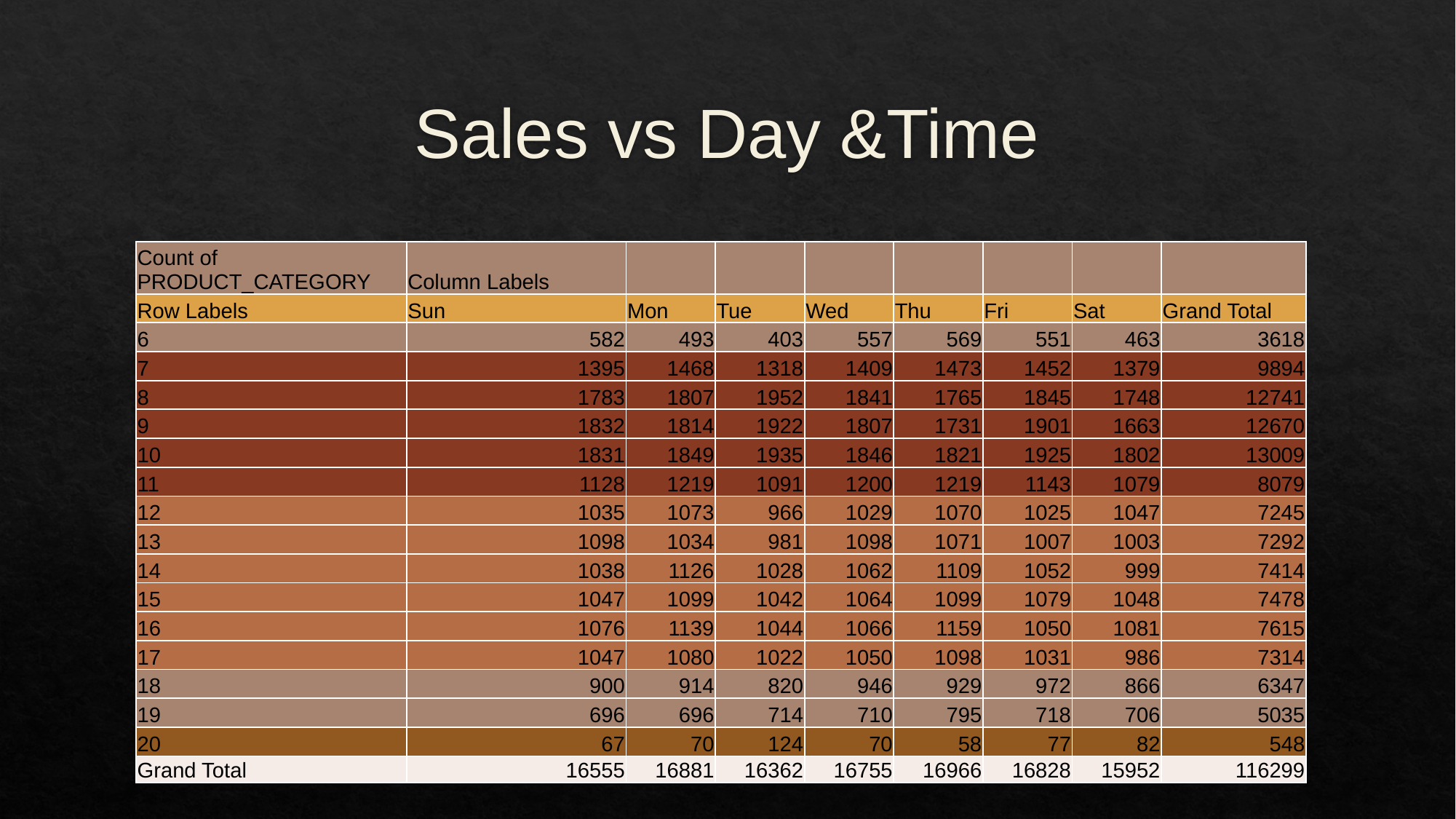

# Sales vs Day &Time
| Count of PRODUCT\_CATEGORY | Column Labels |  |  |  |  |  |  |  |
| --- | --- | --- | --- | --- | --- | --- | --- | --- |
| Row Labels | Sun | Mon | Tue | Wed | Thu | Fri | Sat | Grand Total |
| 6 | 582 | 493 | 403 | 557 | 569 | 551 | 463 | 3618 |
| 7 | 1395 | 1468 | 1318 | 1409 | 1473 | 1452 | 1379 | 9894 |
| 8 | 1783 | 1807 | 1952 | 1841 | 1765 | 1845 | 1748 | 12741 |
| 9 | 1832 | 1814 | 1922 | 1807 | 1731 | 1901 | 1663 | 12670 |
| 10 | 1831 | 1849 | 1935 | 1846 | 1821 | 1925 | 1802 | 13009 |
| 11 | 1128 | 1219 | 1091 | 1200 | 1219 | 1143 | 1079 | 8079 |
| 12 | 1035 | 1073 | 966 | 1029 | 1070 | 1025 | 1047 | 7245 |
| 13 | 1098 | 1034 | 981 | 1098 | 1071 | 1007 | 1003 | 7292 |
| 14 | 1038 | 1126 | 1028 | 1062 | 1109 | 1052 | 999 | 7414 |
| 15 | 1047 | 1099 | 1042 | 1064 | 1099 | 1079 | 1048 | 7478 |
| 16 | 1076 | 1139 | 1044 | 1066 | 1159 | 1050 | 1081 | 7615 |
| 17 | 1047 | 1080 | 1022 | 1050 | 1098 | 1031 | 986 | 7314 |
| 18 | 900 | 914 | 820 | 946 | 929 | 972 | 866 | 6347 |
| 19 | 696 | 696 | 714 | 710 | 795 | 718 | 706 | 5035 |
| 20 | 67 | 70 | 124 | 70 | 58 | 77 | 82 | 548 |
| Grand Total | 16555 | 16881 | 16362 | 16755 | 16966 | 16828 | 15952 | 116299 |